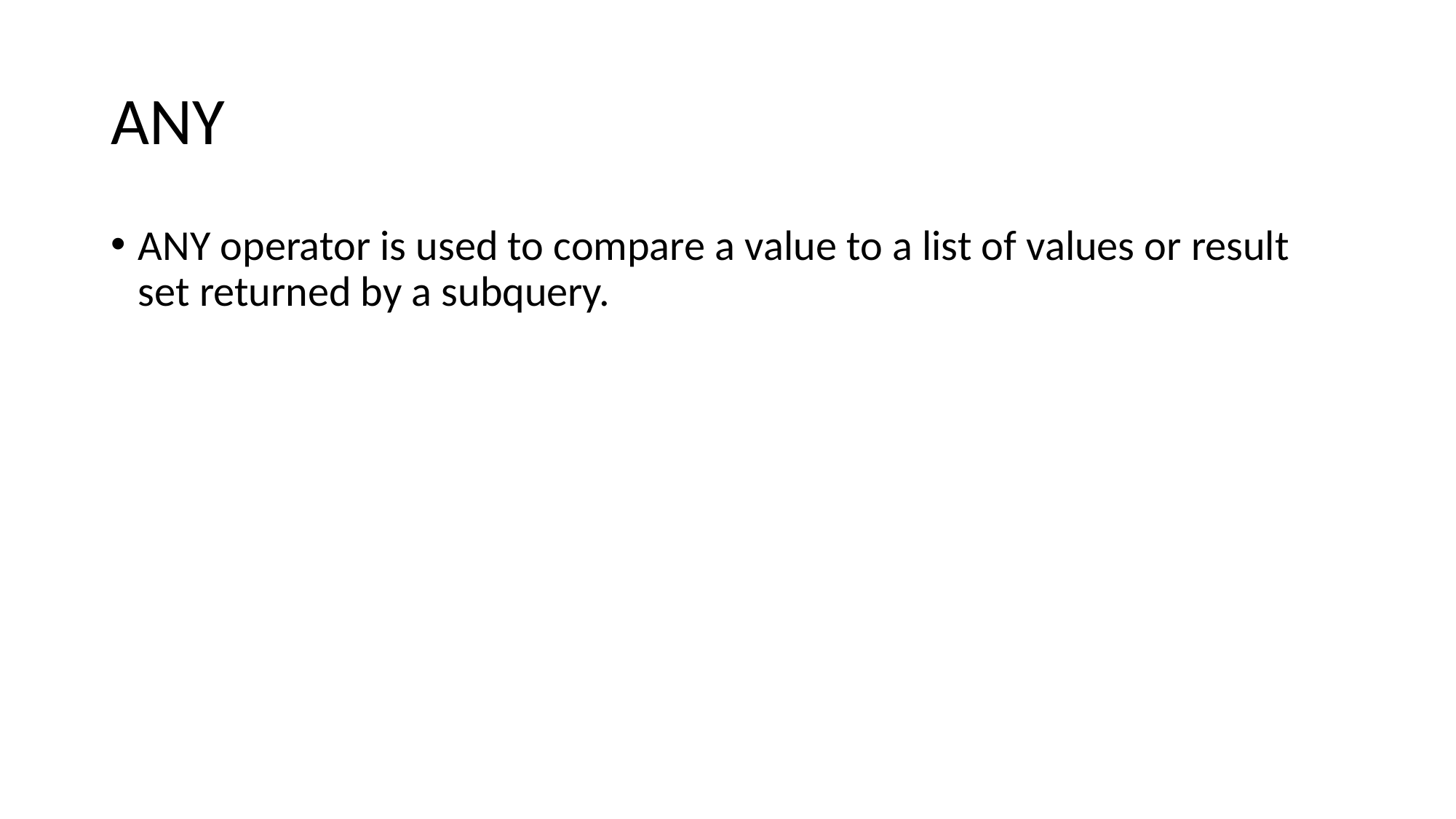

# ANY
ANY operator is used to compare a value to a list of values or result set returned by a subquery.